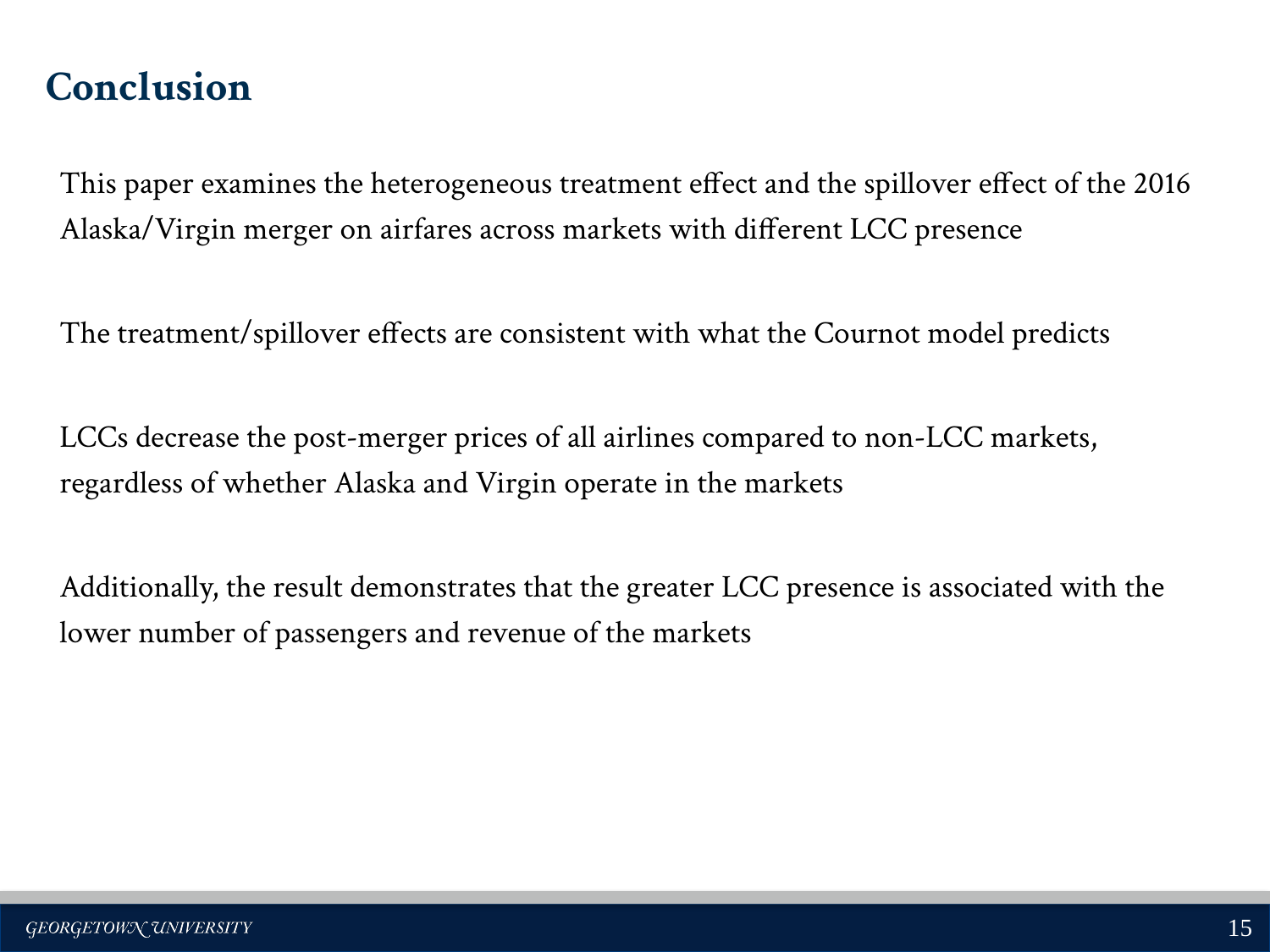

Conclusion
This paper examines the heterogeneous treatment effect and the spillover effect of the 2016 Alaska/Virgin merger on airfares across markets with different LCC presence

The treatment/spillover effects are consistent with what the Cournot model predicts

LCCs decrease the post-merger prices of all airlines compared to non-LCC markets, regardless of whether Alaska and Virgin operate in the markets

Additionally, the result demonstrates that the greater LCC presence is associated with the lower number of passengers and revenue of the markets

15